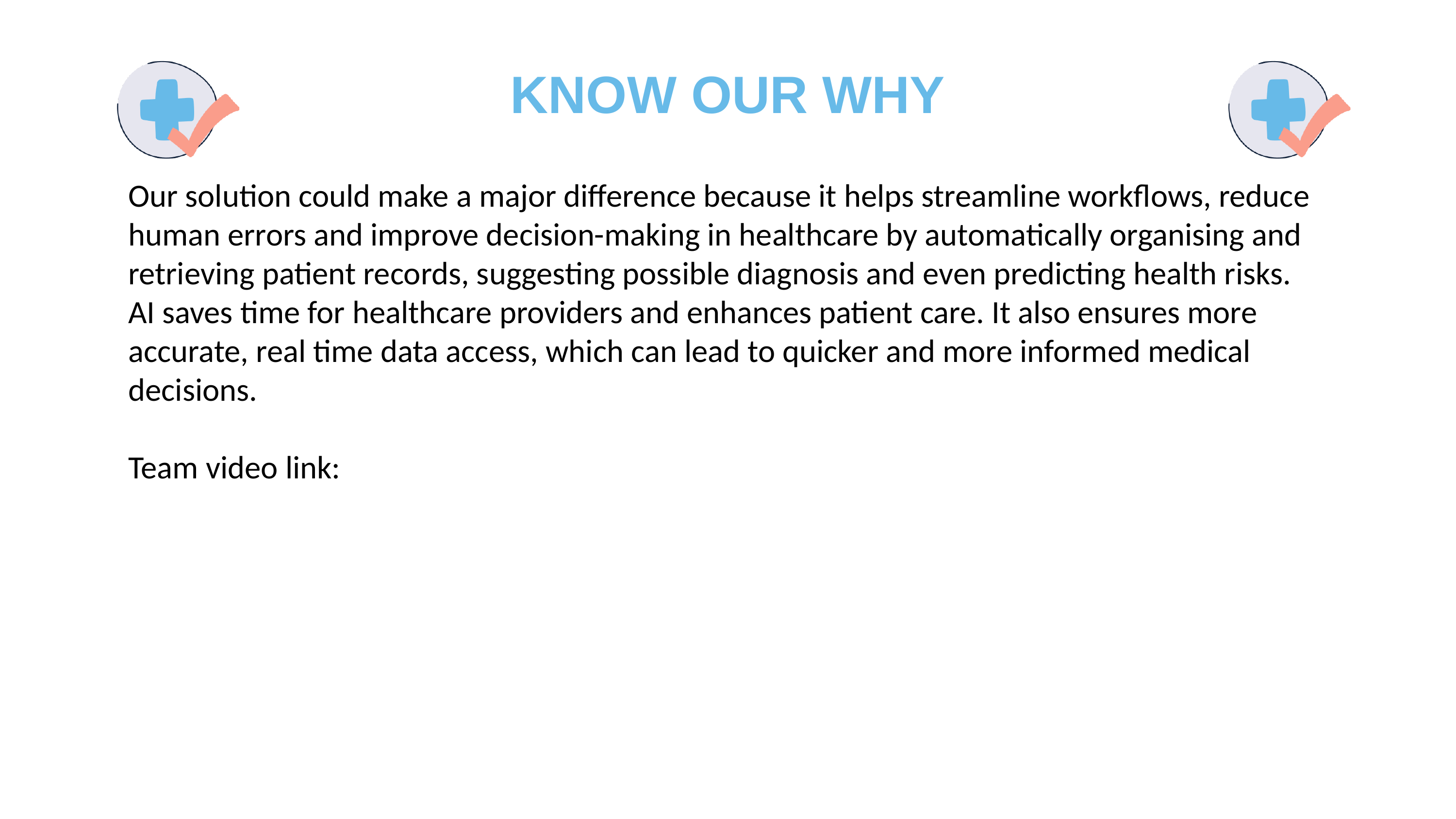

KNOW OUR WHY

Our solution could make a major difference because it helps streamline workflows, reduce human errors and improve decision-making in healthcare by automatically organising and retrieving patient records, suggesting possible diagnosis and even predicting health risks. AI saves time for healthcare providers and enhances patient care. It also ensures more accurate, real time data access, which can lead to quicker and more informed medical decisions.

Team video link: